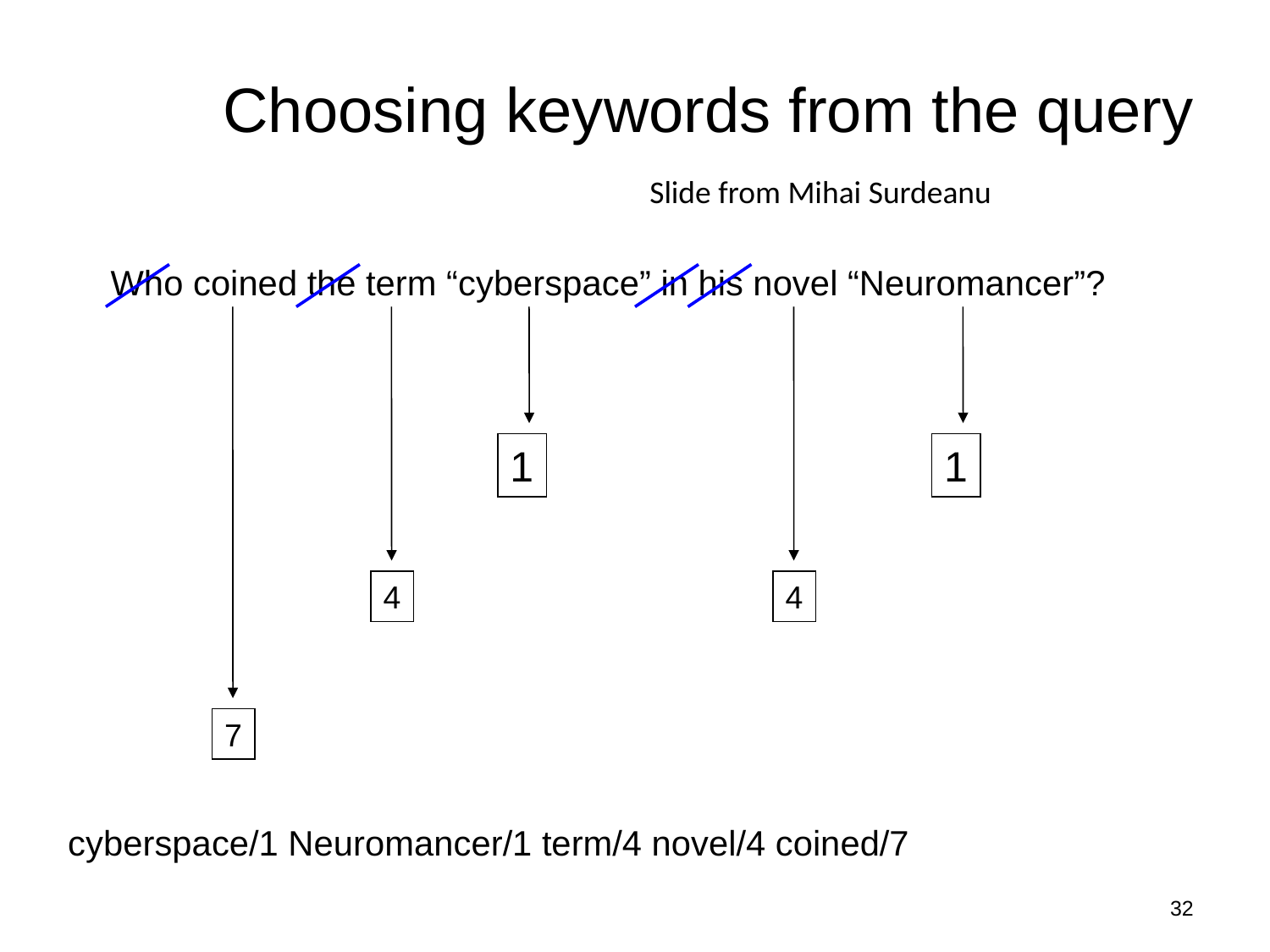

# Choosing keywords from the query
Slide from Mihai Surdeanu

Who coined the term “cyberspace” in his novel “Neuromancer”?

1
1

7

4
4
cyberspace/1 Neuromancer/1 term/4 novel/4 coined/7
32